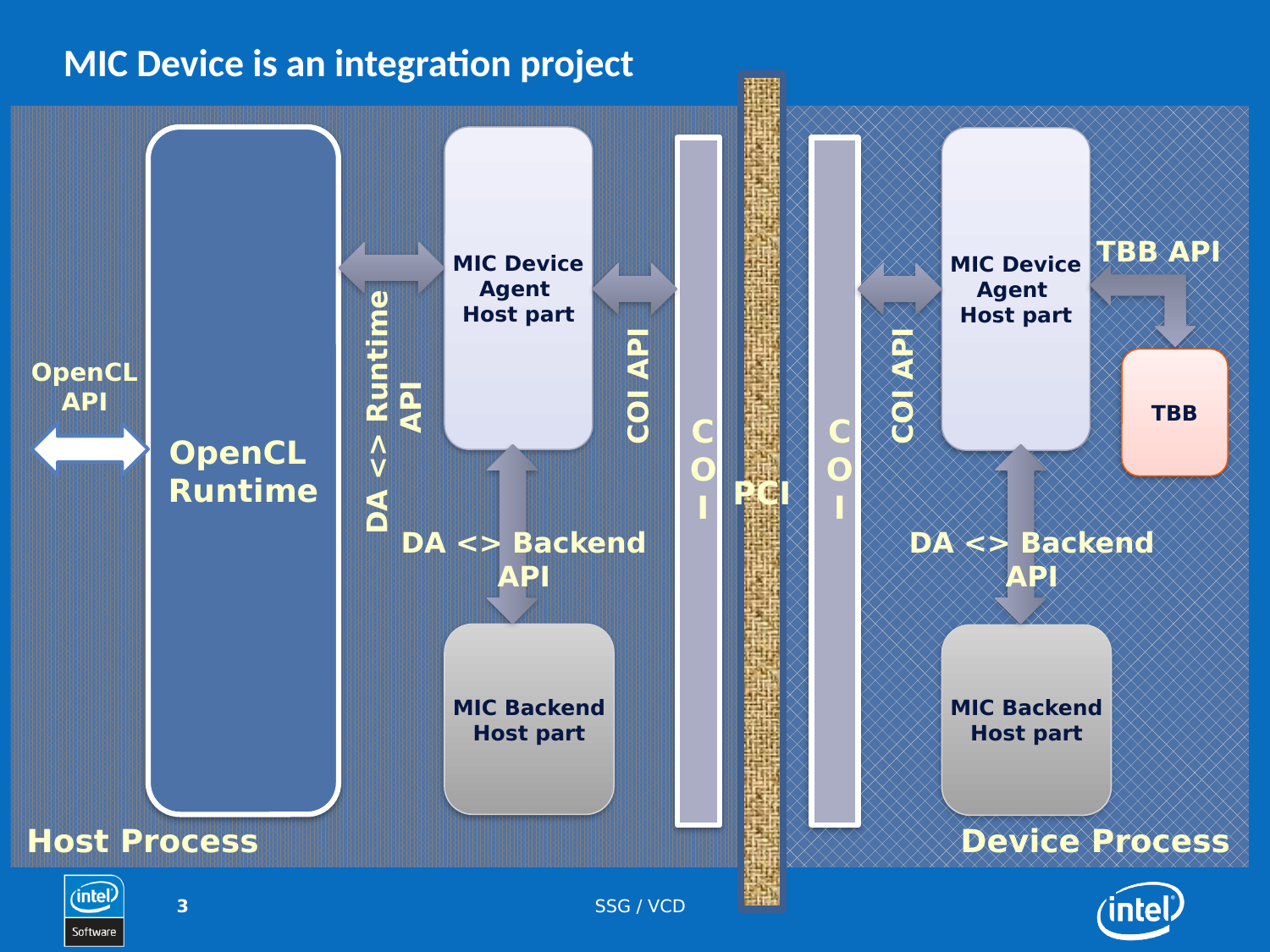

# MIC Device is an integration project
PCI

OpenCL
Runtime
MIC Device
Agent
Host part
MIC Device
Agent
Host part

COI

COI
TBB API

TBB
OpenCL API
COI API
COI API
DA <> Runtime
API

DA <> Backend
API
DA <> Backend
API
MIC Backend
Host part
MIC Backend
Host part
Host Process
Device Process
3